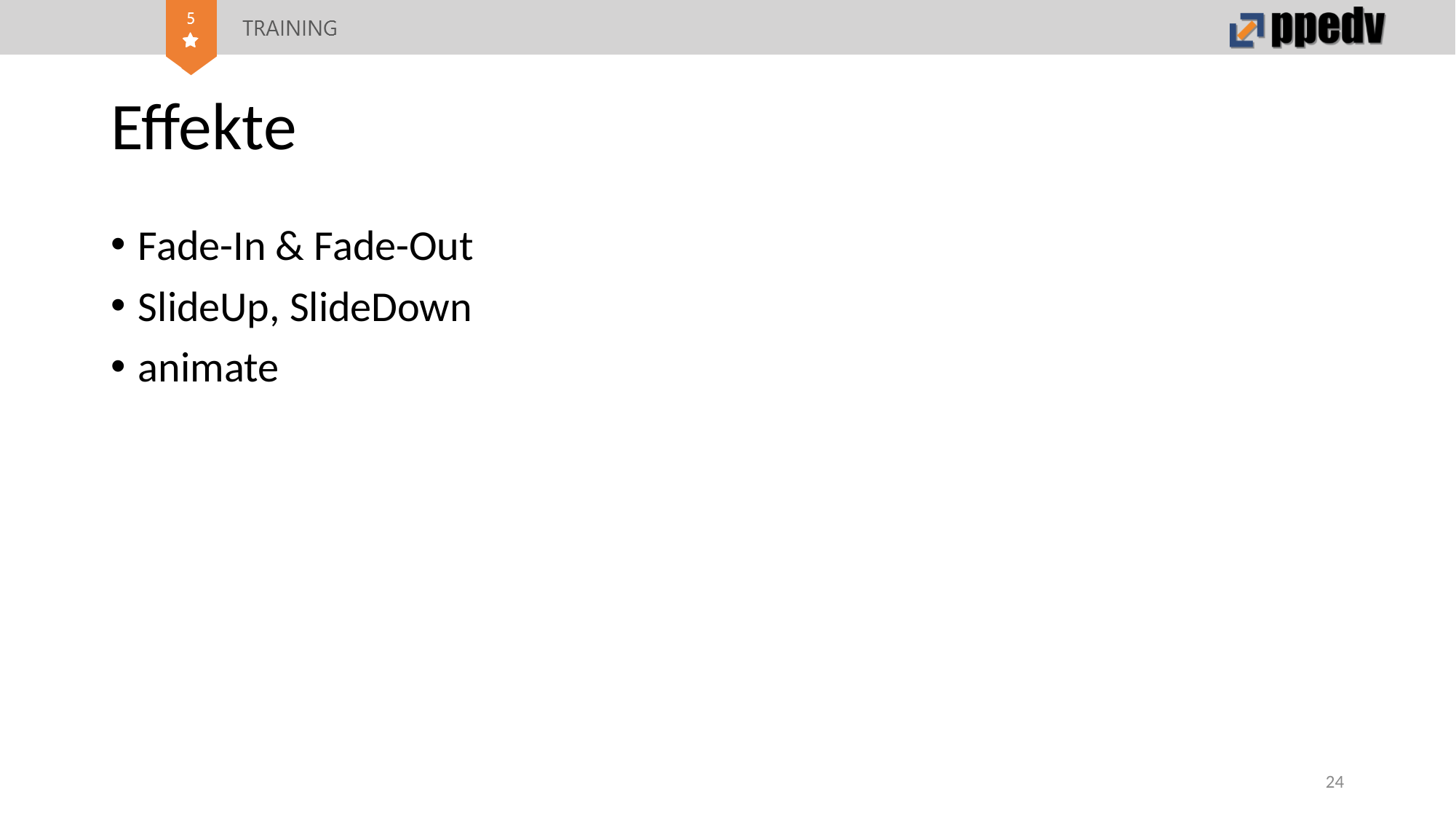

# Effekte
Fade-In & Fade-Out
SlideUp, SlideDown
animate

24